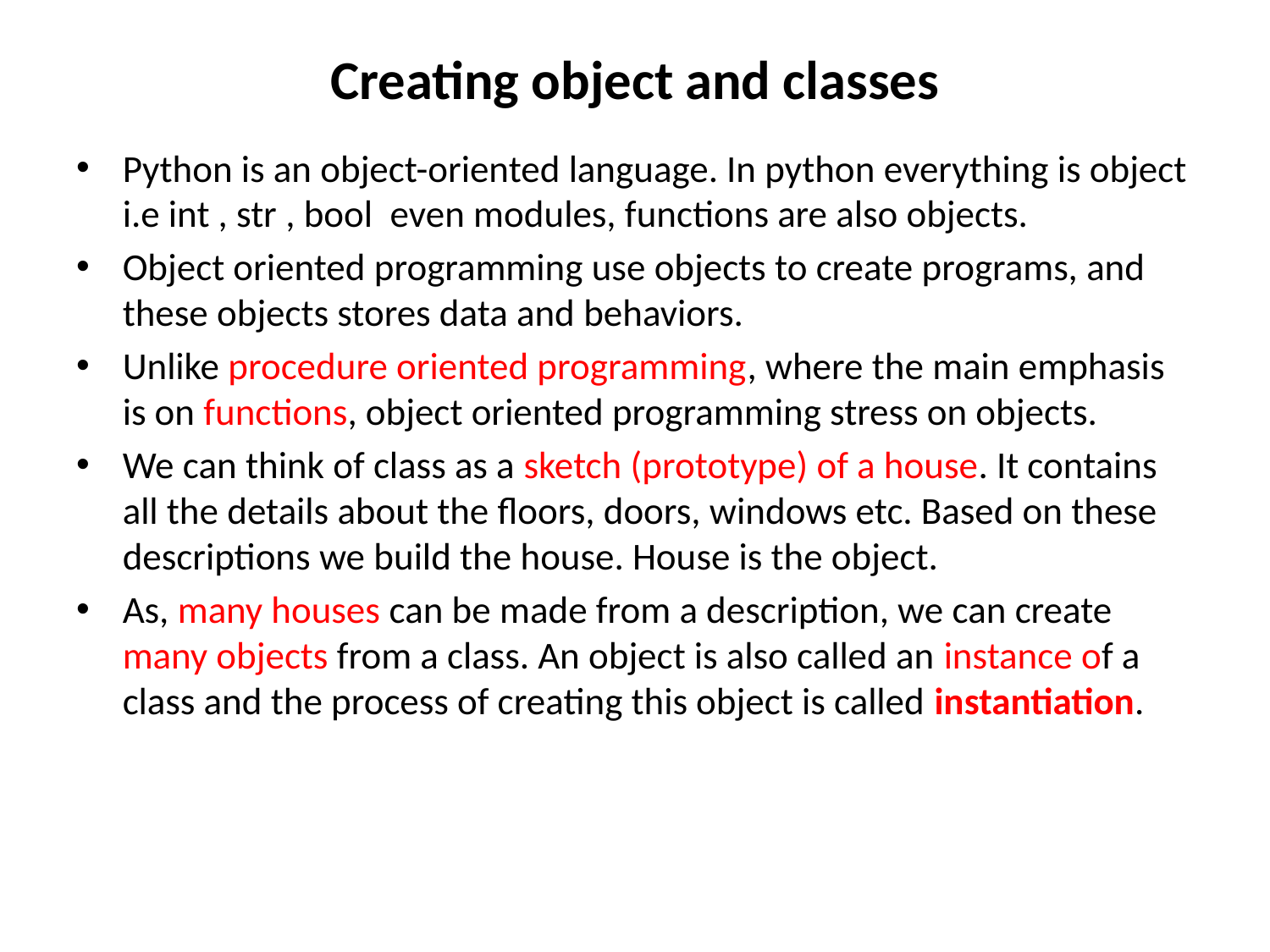

# Creating object and classes
Python is an object-oriented language. In python everything is object i.e int , str , bool  even modules, functions are also objects.
Object oriented programming use objects to create programs, and these objects stores data and behaviors.
Unlike procedure oriented programming, where the main emphasis is on functions, object oriented programming stress on objects.
We can think of class as a sketch (prototype) of a house. It contains all the details about the floors, doors, windows etc. Based on these descriptions we build the house. House is the object.
As, many houses can be made from a description, we can create many objects from a class. An object is also called an instance of a class and the process of creating this object is called instantiation.